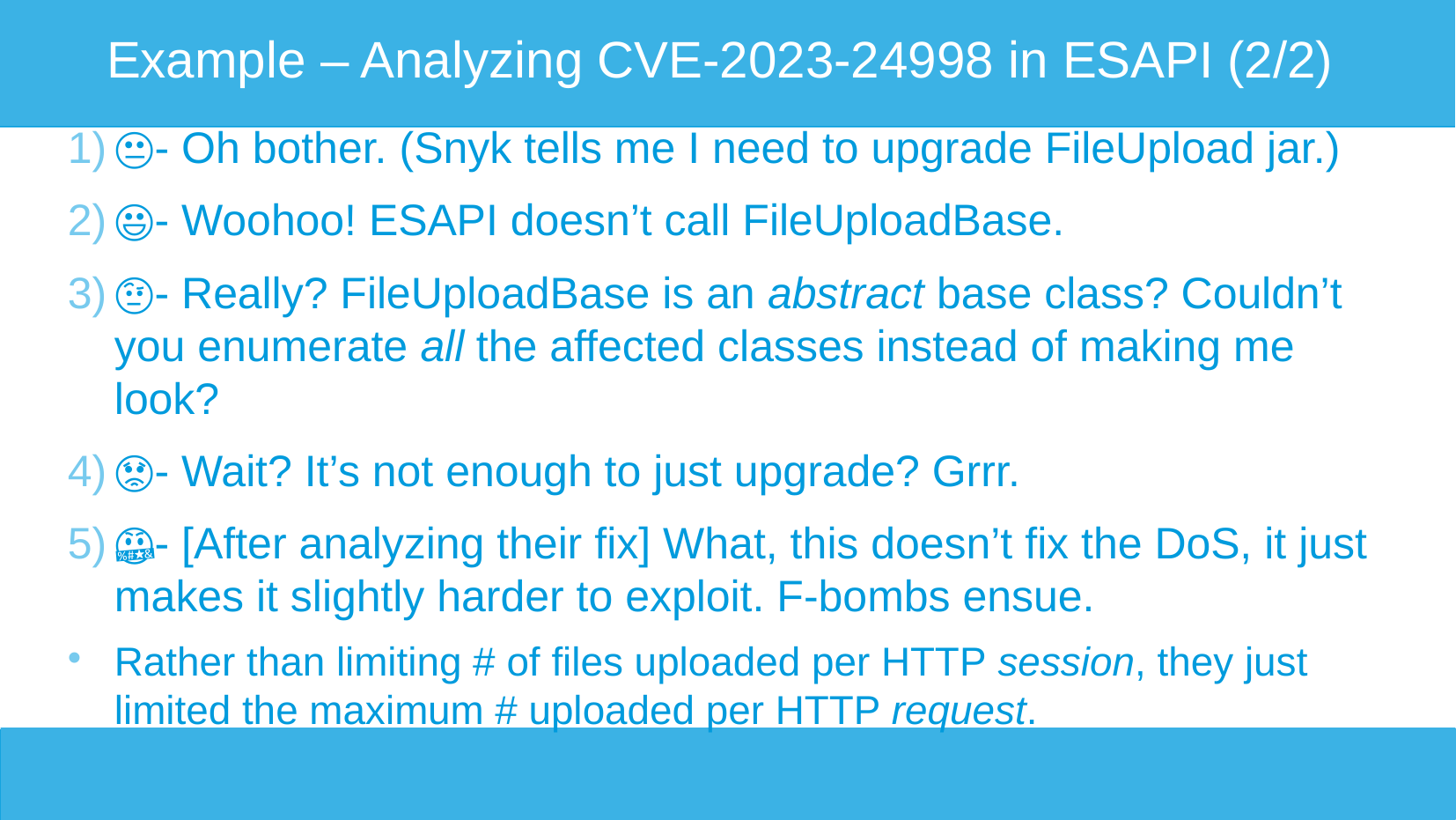

# Example – Analyzing CVE-2023-24998 in ESAPI (2/2)
😐- Oh bother. (Snyk tells me I need to upgrade FileUpload jar.)
😃- Woohoo! ESAPI doesn’t call FileUploadBase.
🤨- Really? FileUploadBase is an abstract base class? Couldn’t you enumerate all the affected classes instead of making me look?
😡- Wait? It’s not enough to just upgrade? Grrr.
🤬- [After analyzing their fix] What, this doesn’t fix the DoS, it just makes it slightly harder to exploit. F-bombs ensue.
Rather than limiting # of files uploaded per HTTP session, they just limited the maximum # uploaded per HTTP request.